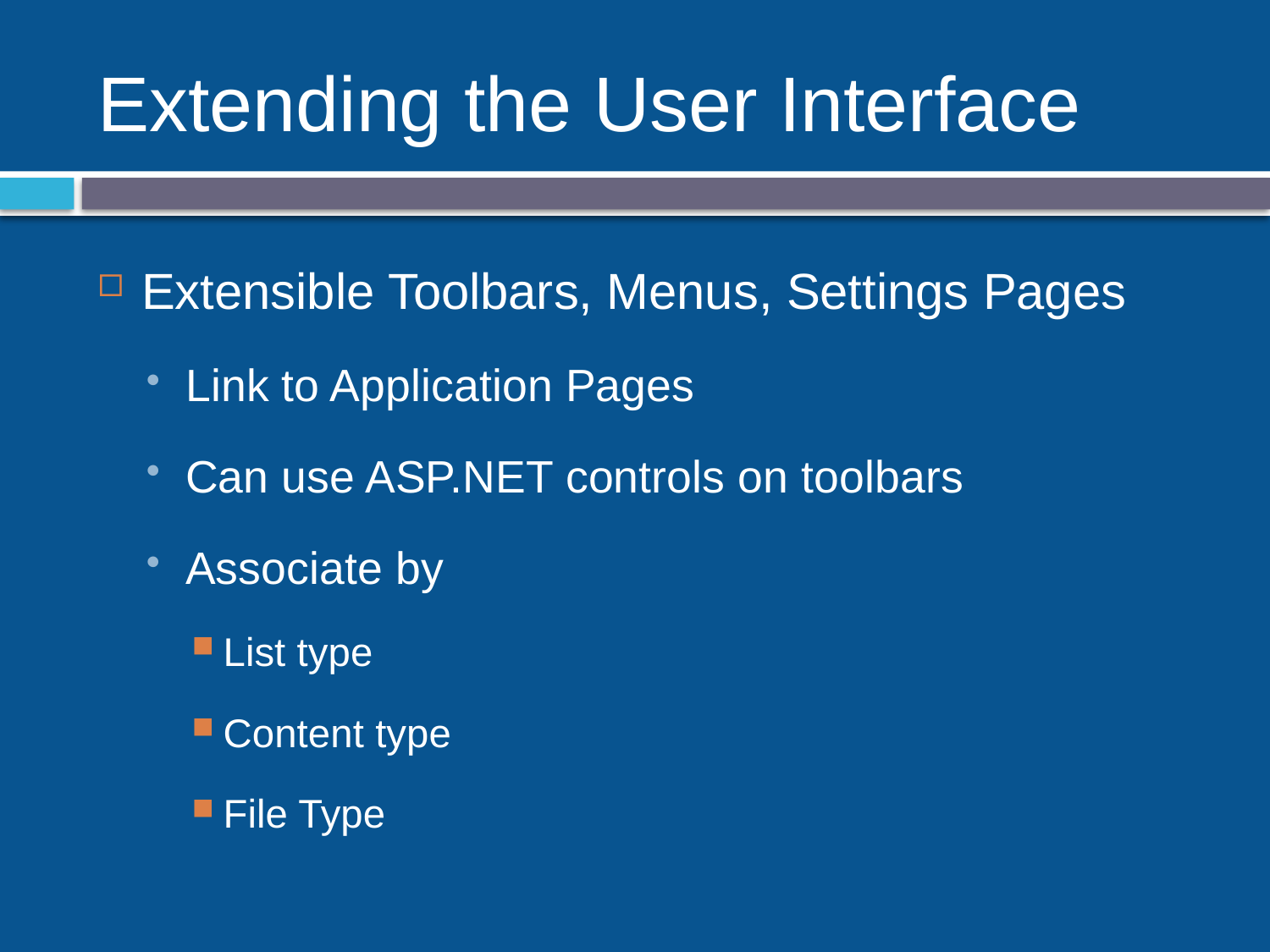

# Extending the User Interface
Extensible Toolbars, Menus, Settings Pages
Link to Application Pages
Can use ASP.NET controls on toolbars
Associate by
List type
Content type
File Type